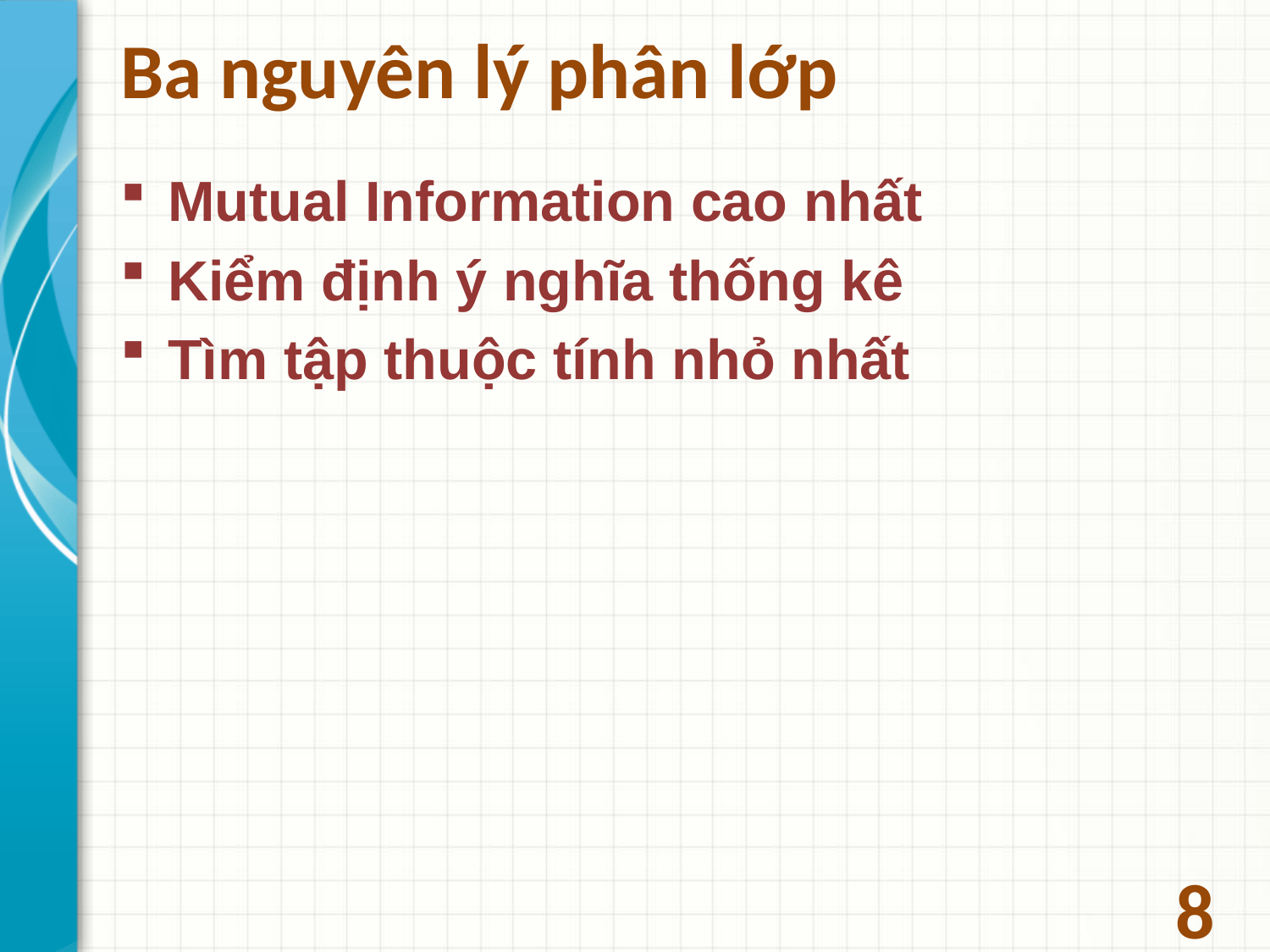

# Ba nguyên lý phân lớp
Mutual Information cao nhất
Kiểm định ý nghĩa thống kê
Tìm tập thuộc tính nhỏ nhất

8